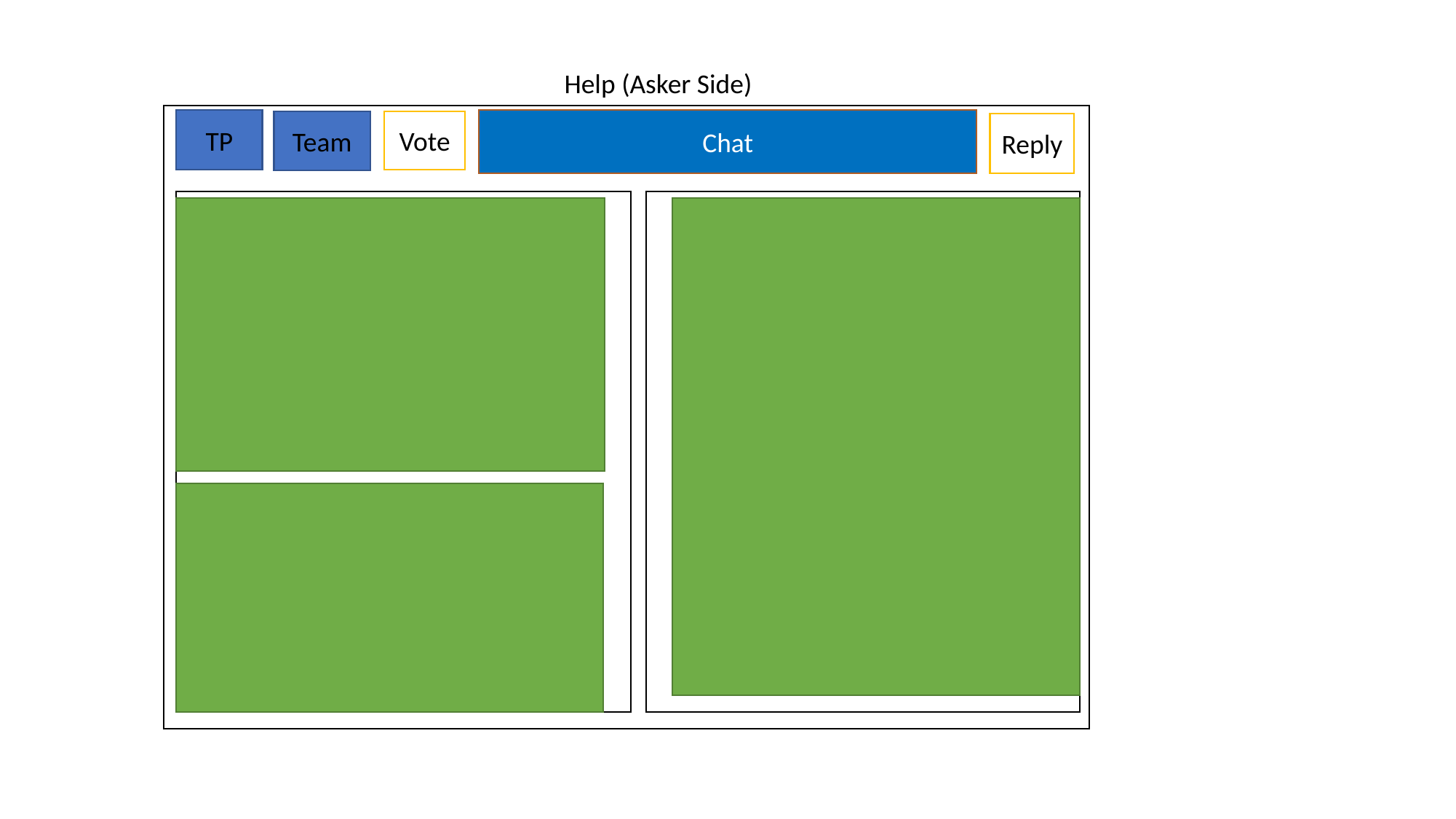

Help (Asker Side)

TP
Chat
Team
Vote
Reply